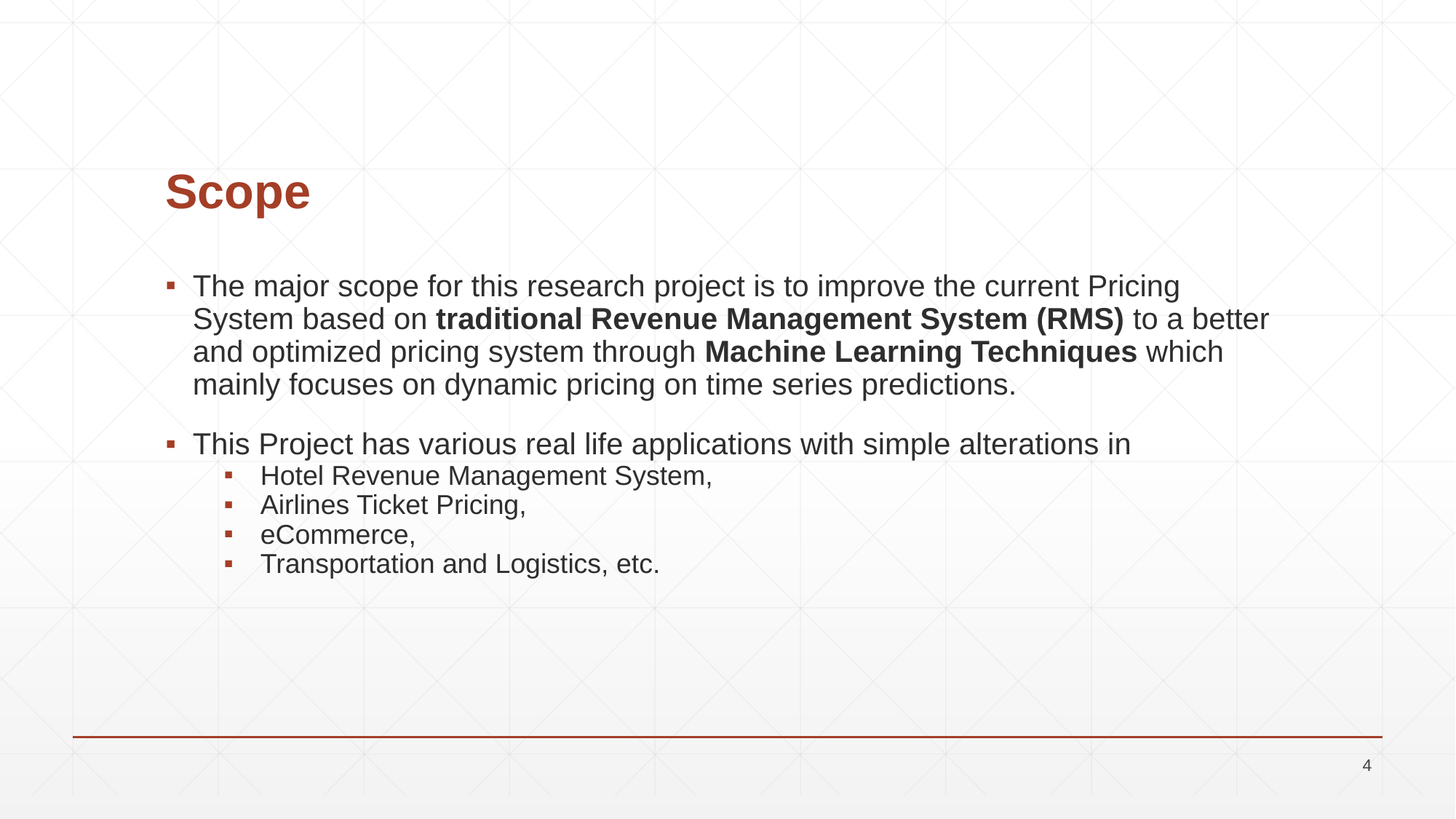

# Scope
The major scope for this research project is to improve the current Pricing System based on traditional Revenue Management System (RMS) to a better and optimized pricing system through Machine Learning Techniques which mainly focuses on dynamic pricing on time series predictions.
This Project has various real life applications with simple alterations in
Hotel Revenue Management System,
Airlines Ticket Pricing,
eCommerce,
Transportation and Logistics, etc.
4